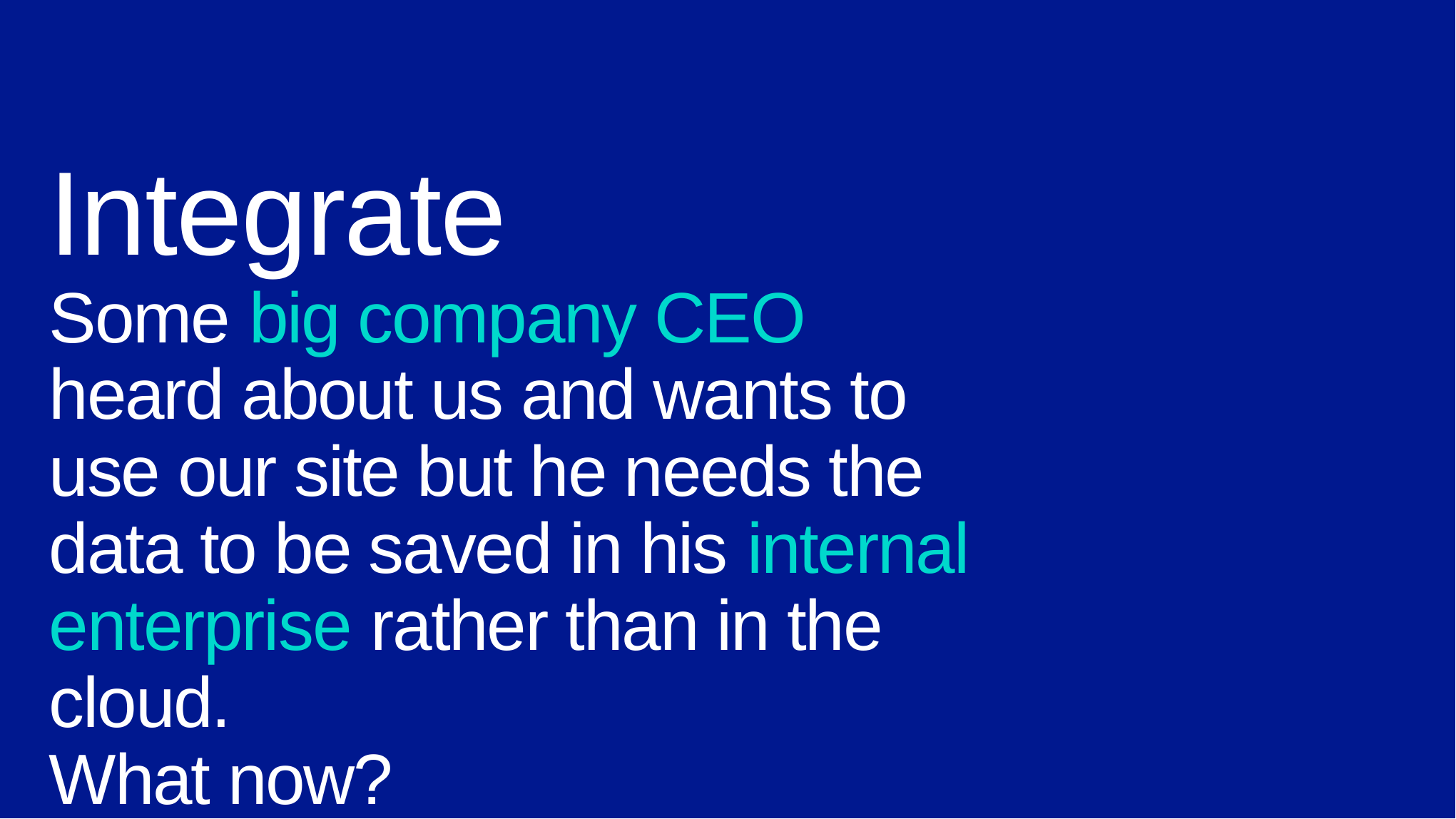

# Integrate Some big company CEO heard about us and wants to use our site but he needs the data to be saved in his internal enterprise rather than in the cloud. What now?